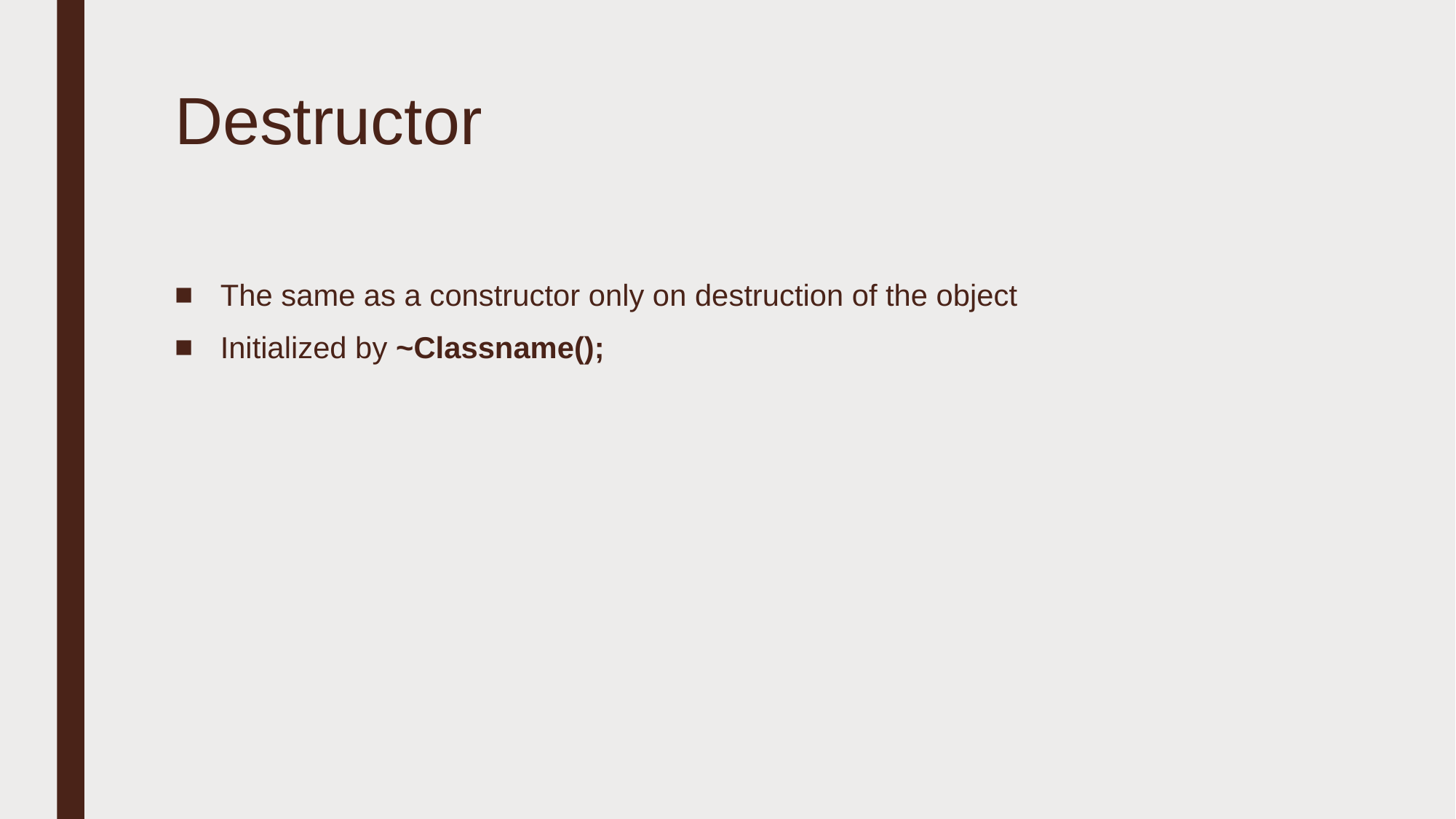

# Destructor
The same as a constructor only on destruction of the object
Initialized by ~Classname();